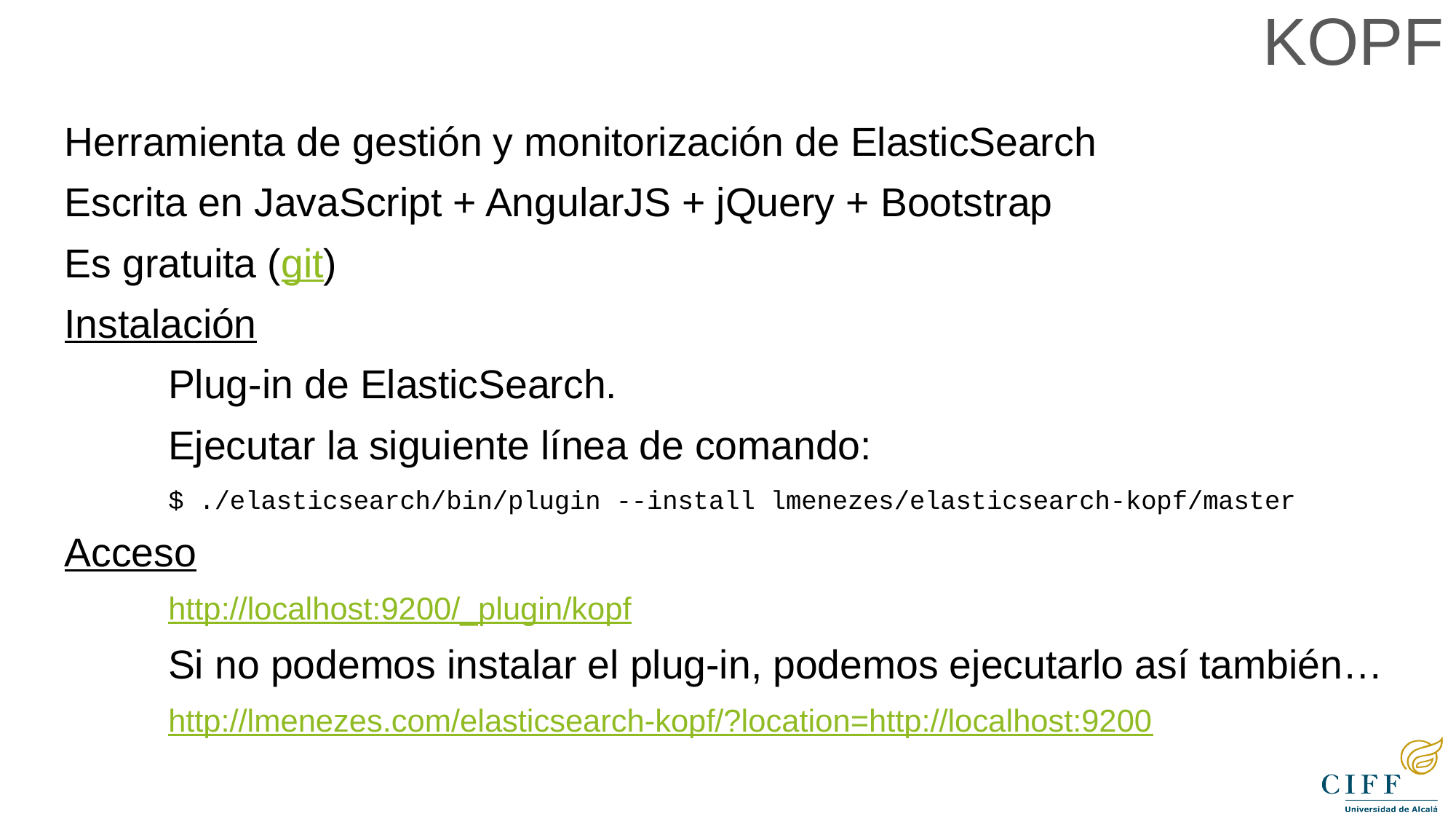

KOPF
Herramienta de gestión y monitorización de ElasticSearch
Escrita en JavaScript + AngularJS + jQuery + Bootstrap
Es gratuita (git)
Instalación
	Plug-in de ElasticSearch.
	Ejecutar la siguiente línea de comando:
	$ ./elasticsearch/bin/plugin --install lmenezes/elasticsearch-kopf/master
Acceso
	http://localhost:9200/_plugin/kopf
	Si no podemos instalar el plug-in, podemos ejecutarlo así también…
	http://lmenezes.com/elasticsearch-kopf/?location=http://localhost:9200